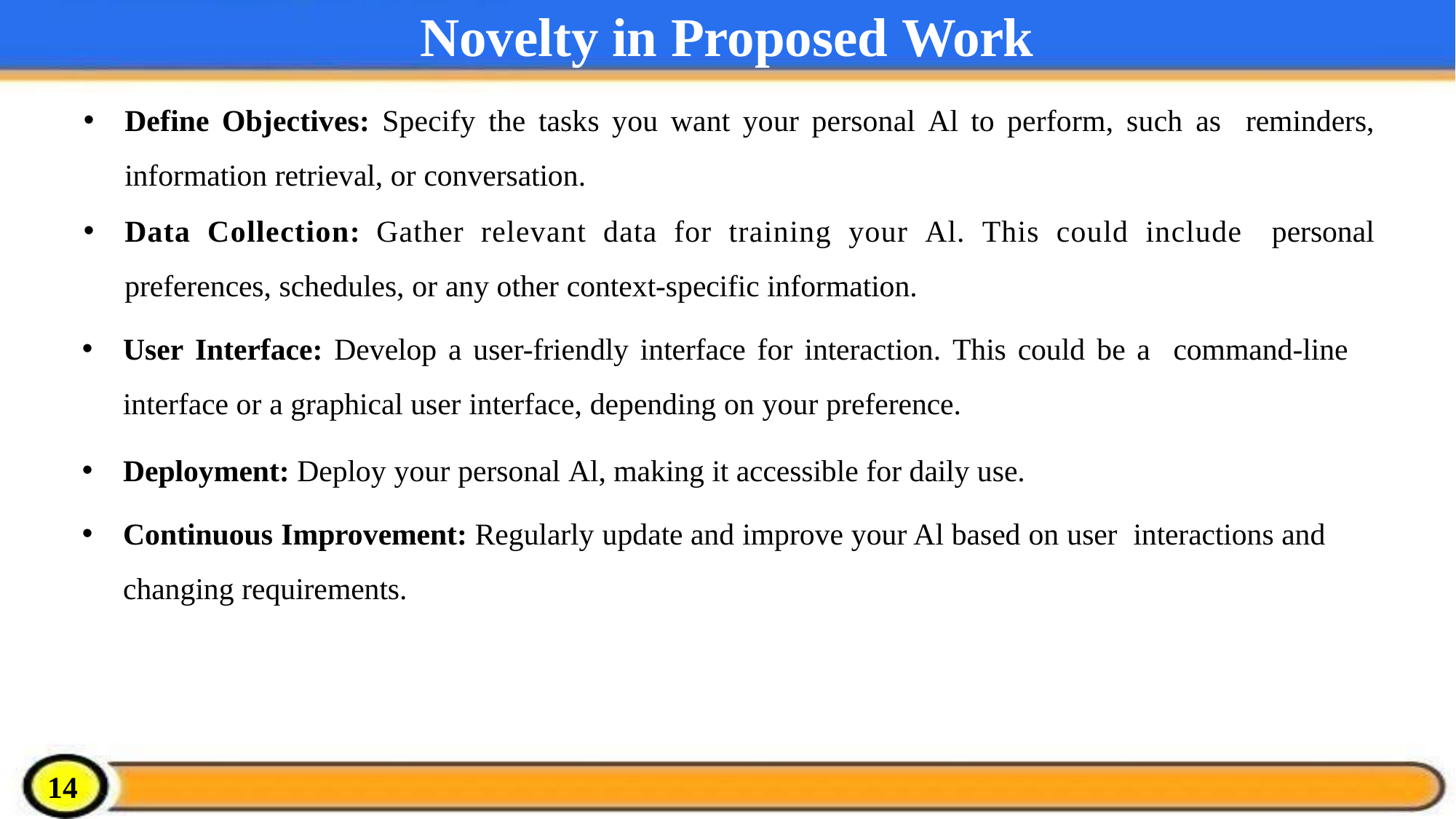

# Novelty in Proposed Work

Define Objectives: Specify the tasks you want your personal Al to perform, such as  reminders, information retrieval, or conversation.
Data Collection: Gather relevant data for training your Al. This could include  personal preferences, schedules, or any other context-specific information.
User Interface: Develop a user-friendly interface for interaction. This could be a  command-line interface or a graphical user interface, depending on your preference.
Deployment: Deploy your personal Al, making it accessible for daily use.
Continuous Improvement: Regularly update and improve your Al based on user  interactions and changing requirements.
14